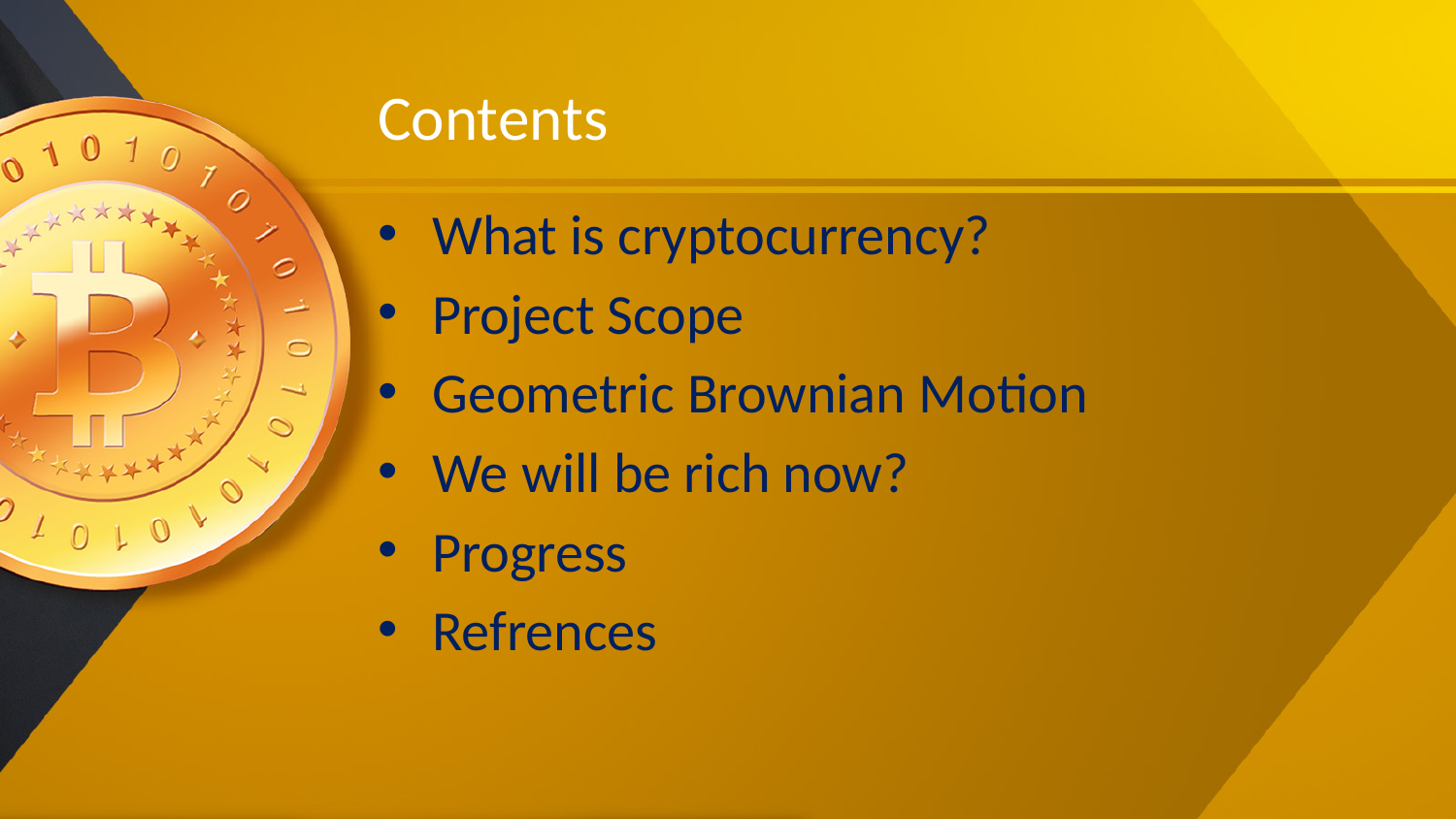

# Contents
What is cryptocurrency?
Project Scope
Geometric Brownian Motion
We will be rich now?
Progress
Refrences